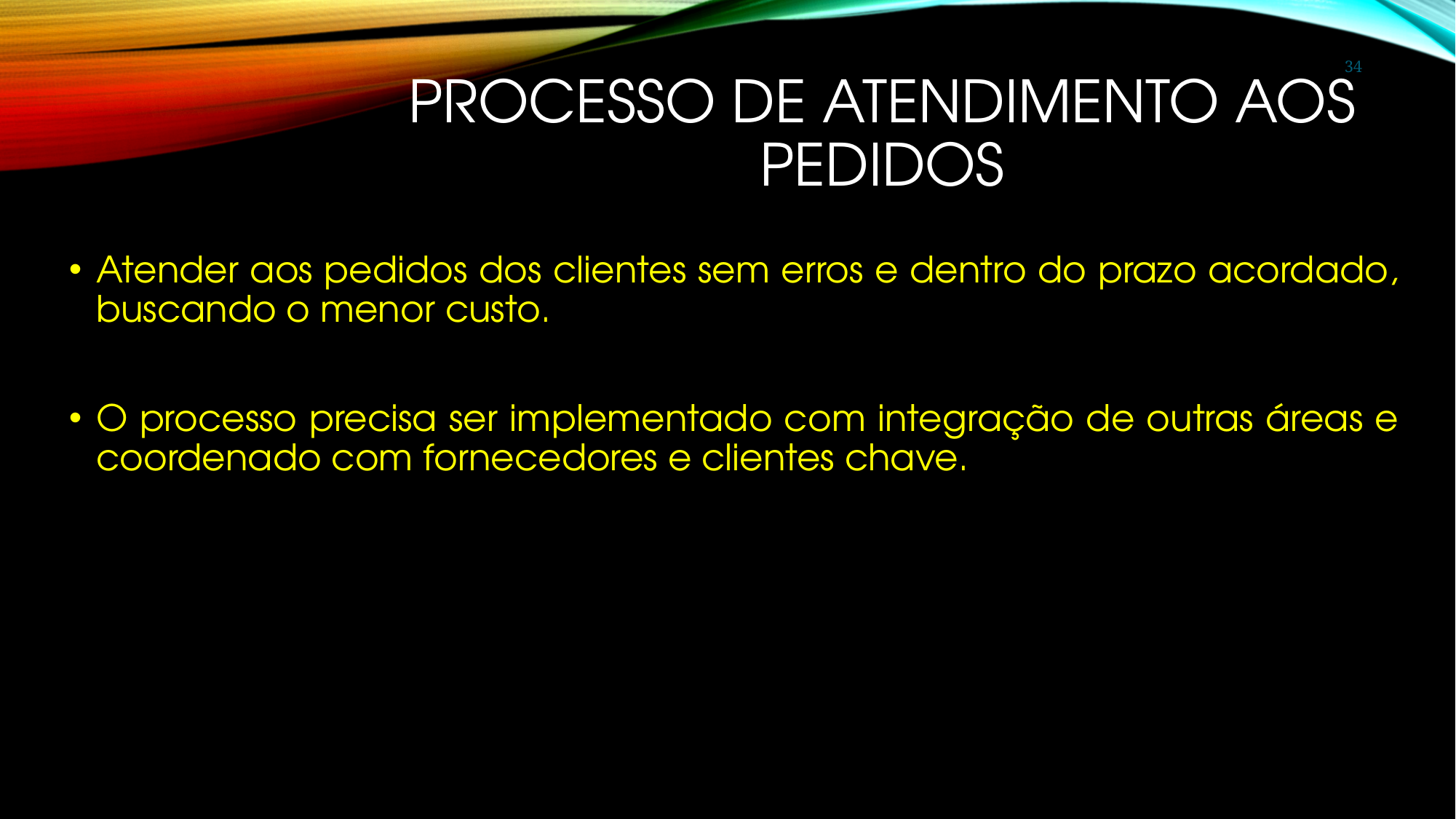

34
# Processo de Atendimento aos Pedidos
Atender aos pedidos dos clientes sem erros e dentro do prazo acordado, buscando o menor custo.

O processo precisa ser implementado com integração de outras áreas e coordenado com fornecedores e clientes chave.